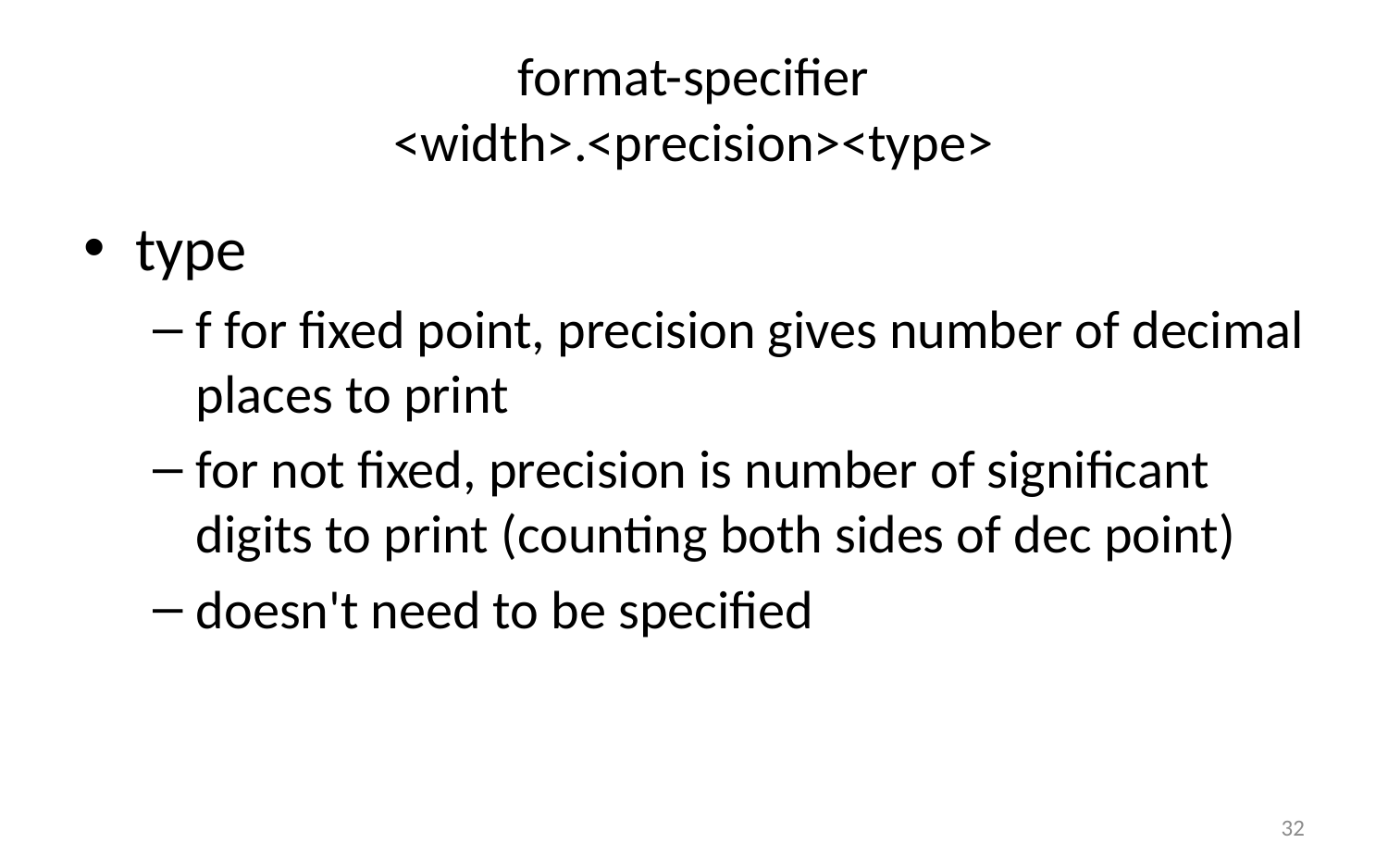

# format-specifier <width>.<precision><type>
type
f for fixed point, precision gives number of decimal places to print
for not fixed, precision is number of significant digits to print (counting both sides of dec point)
doesn't need to be specified
32